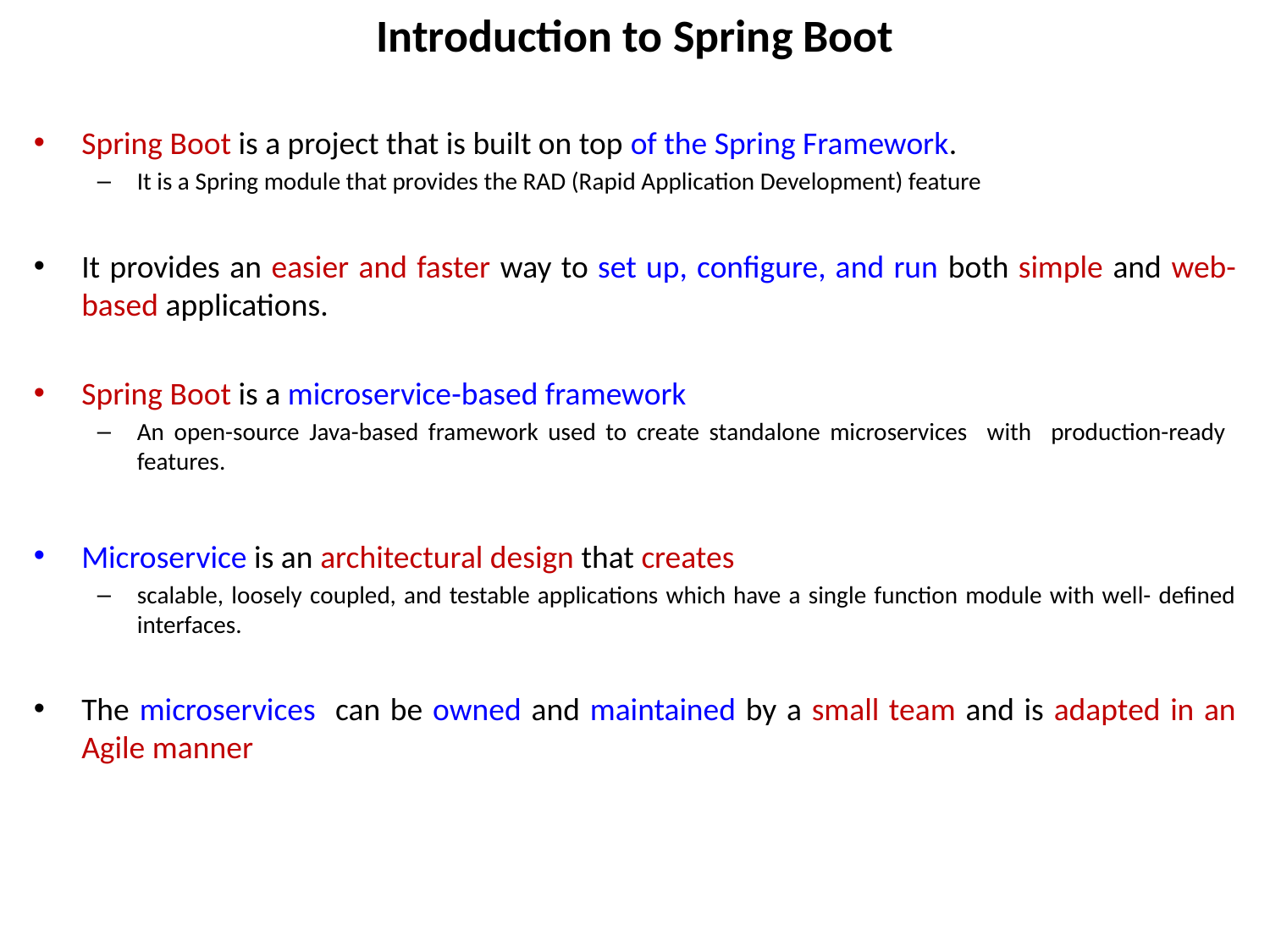

# Introduction to Spring Boot
Spring Boot is a project that is built on top of the Spring Framework.
It is a Spring module that provides the RAD (Rapid Application Development) feature

It provides an easier and faster way to set up, configure, and run both simple and web-based applications.

Spring Boot is a microservice-based framework
An open-source Java-based framework used to create standalone microservices  with  production-ready  features.

Microservice is an architectural design that creates
scalable, loosely coupled, and testable applications which have a single function module with well- defined interfaces.

The microservices  can be owned and maintained by a small team and is adapted in an Agile manner